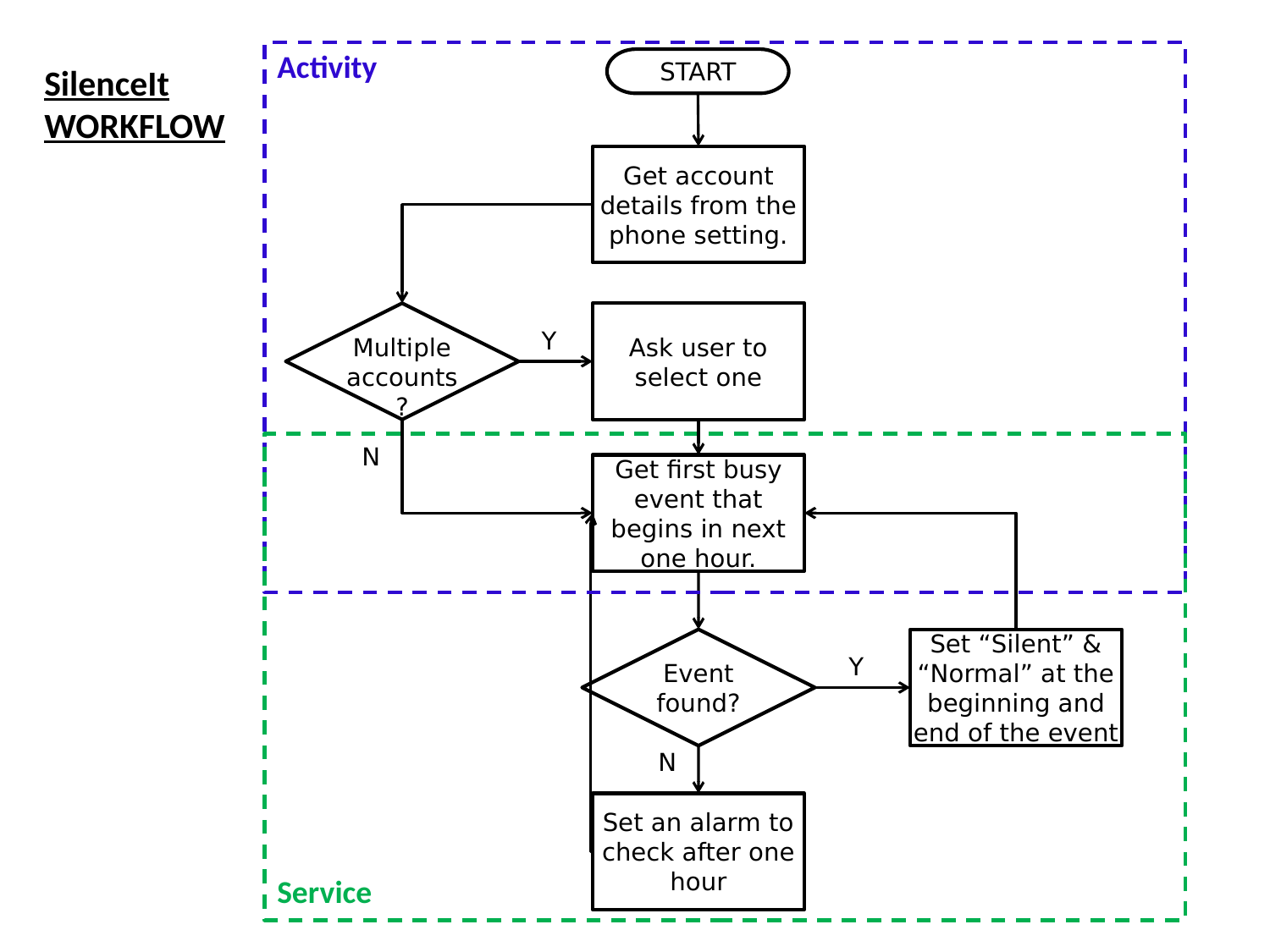

Activity

START
SilenceIt WORKFLOW
Get account details from the phone setting.

Multiple accounts?
Ask user to select one
Y

Service
N
Get first busy event that begins in next one hour.
Event found?
Set “Silent” & “Normal” at the beginning and end of the event
Y
N
Set an alarm to check after one hour